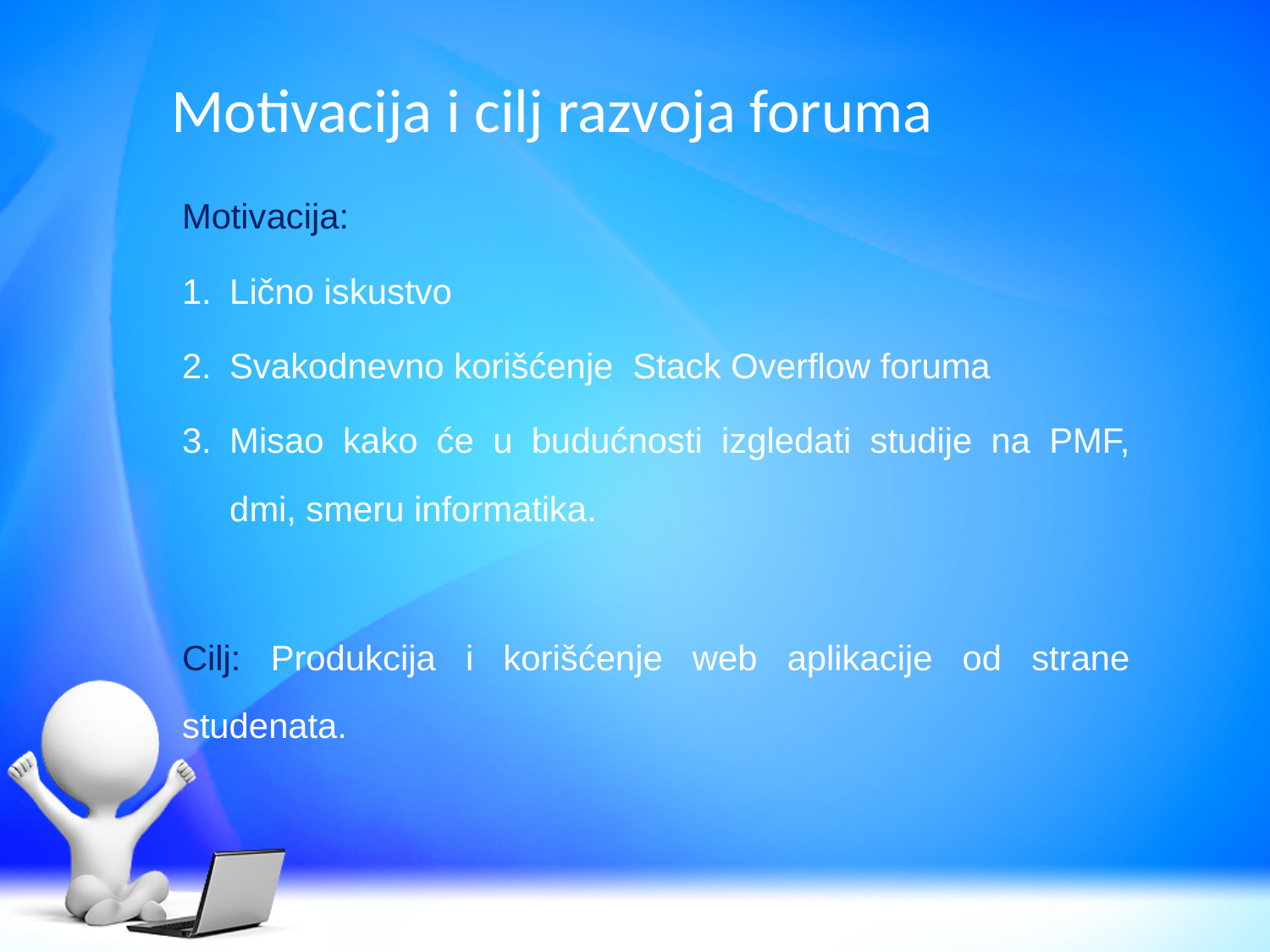

Motivacija i cilj razvoja foruma
Motivacija:
Lično iskustvo
Svakodnevno korišćenje  Stack Overflow foruma
Misao kako će u budućnosti izgledati studije na PMF, dmi, smeru informatika.

Cilj: Produkcija i korišćenje web aplikacije od strane studenata.